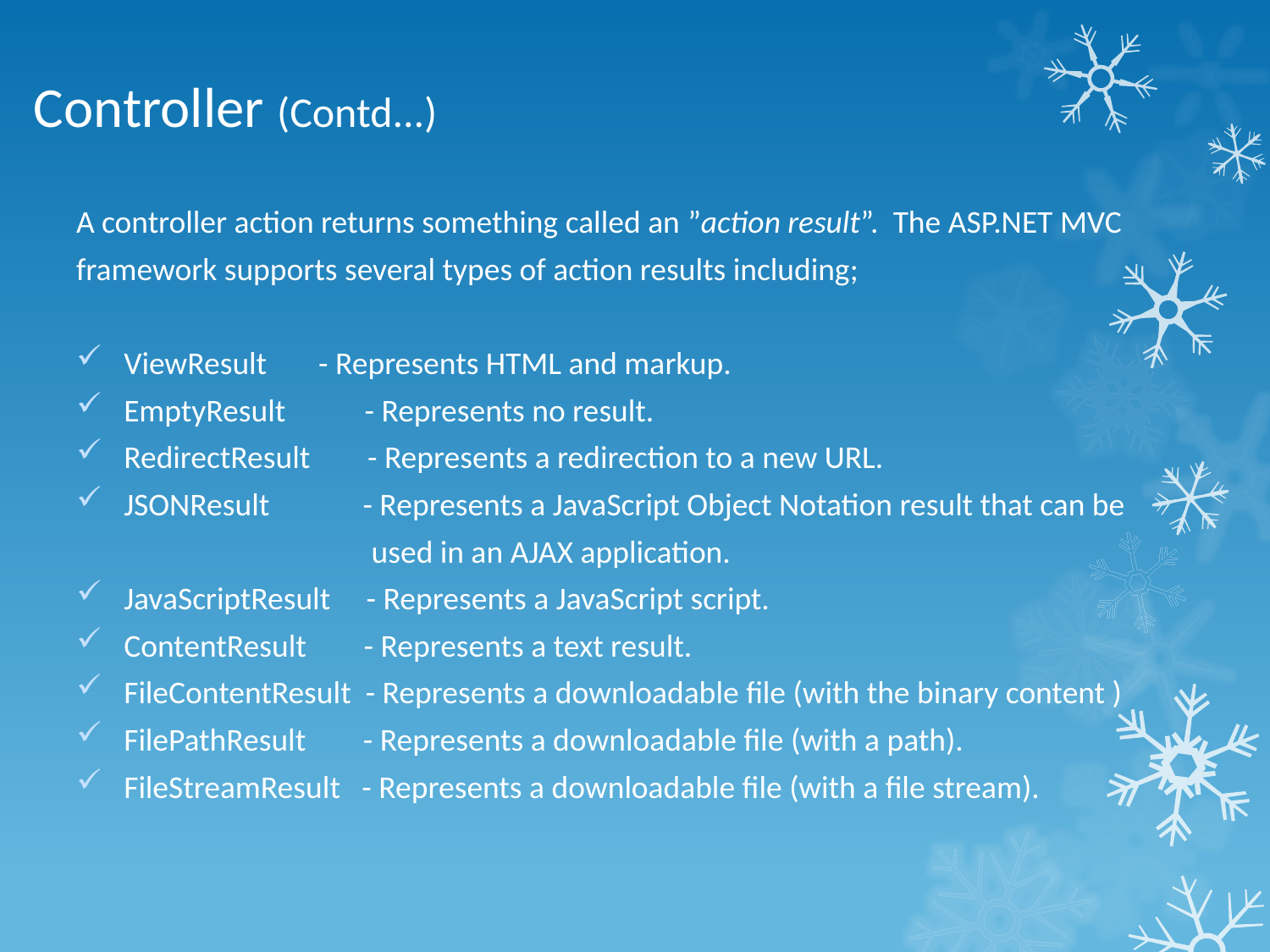

# Controller (Contd...)
A controller action returns something called an ”action result”.  The ASP.NET MVC
framework supports several types of action results including;

ViewResult 	     - Represents HTML and markup.
EmptyResult           - Represents no result.
RedirectResult        - Represents a redirection to a new URL.
JSONResult             - Represents a JavaScript Object Notation result that can be
                                         used in an AJAX application.
JavaScriptResult     - Represents a JavaScript script.
ContentResult        - Represents a text result.
FileContentResult  - Represents a downloadable file (with the binary content )
FilePathResult        - Represents a downloadable file (with a path).
FileStreamResult   - Represents a downloadable file (with a file stream).